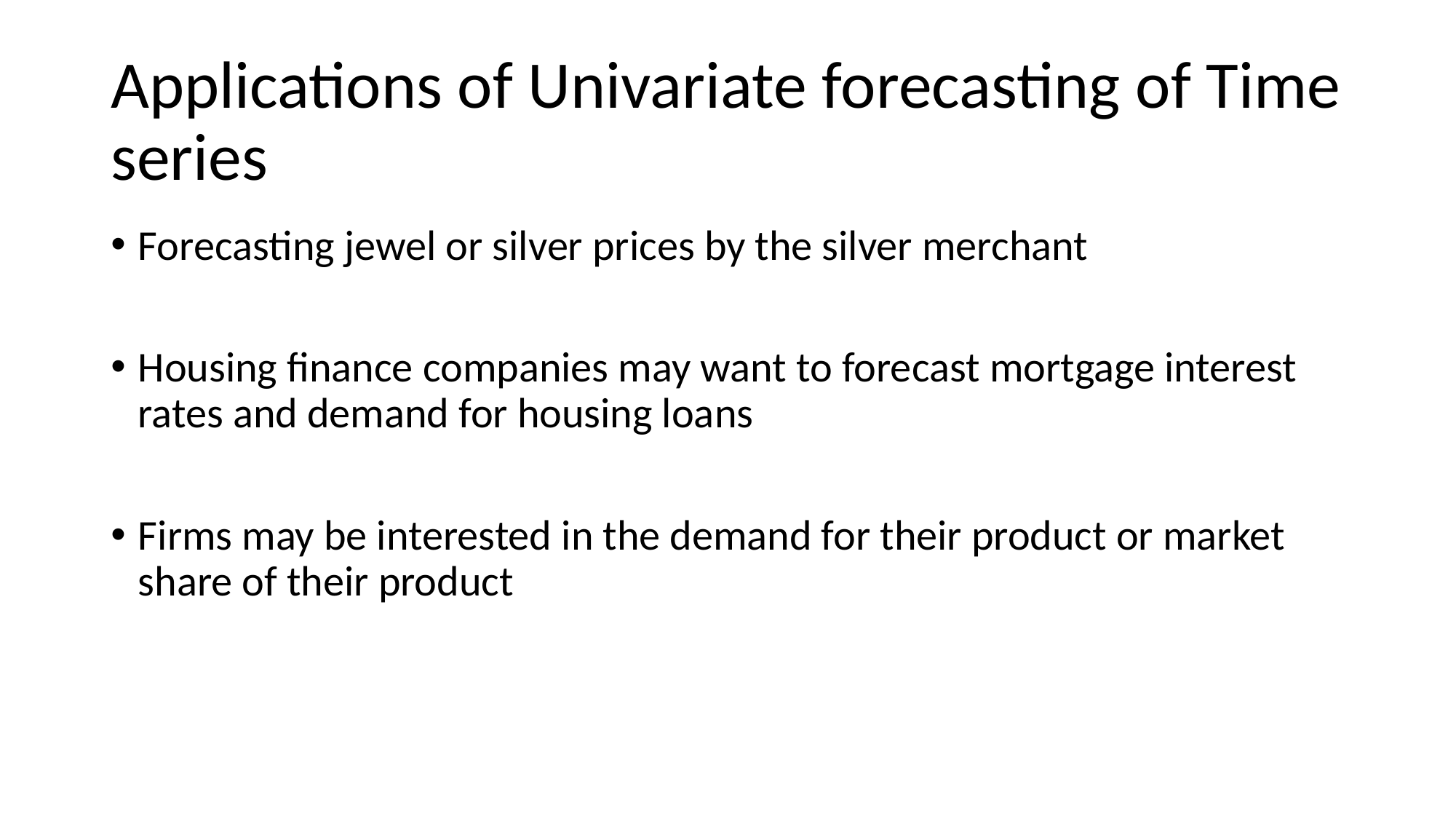

# Applications of Univariate forecasting of Time series
Forecasting jewel or silver prices by the silver merchant

Housing finance companies may want to forecast mortgage interest rates and demand for housing loans

Firms may be interested in the demand for their product or market share of their product